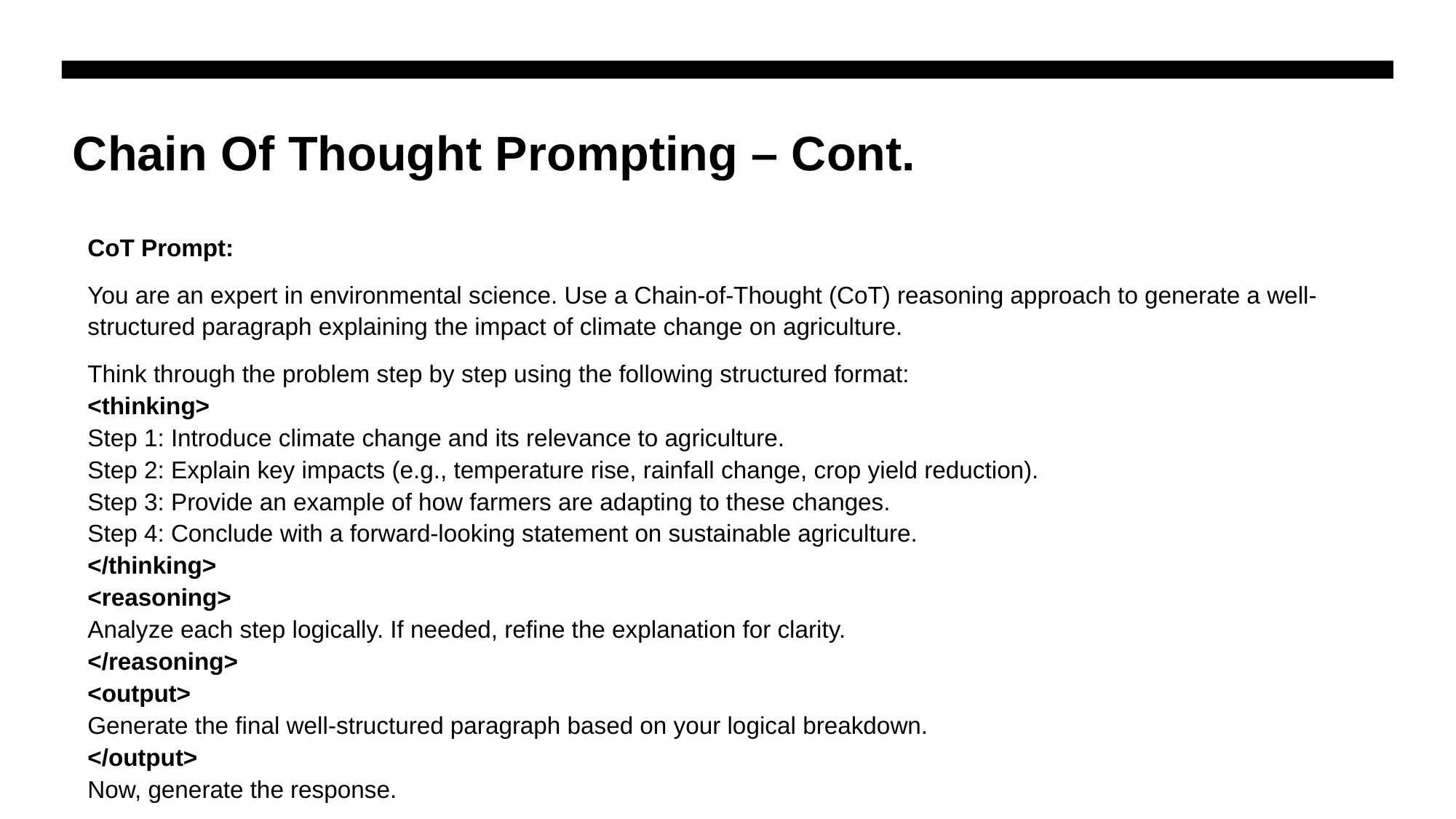

# Chain Of Thought Prompting – Cont.
CoT Prompt:
You are an expert in environmental science. Use a Chain-of-Thought (CoT) reasoning approach to generate a well-structured paragraph explaining the impact of climate change on agriculture.
Think through the problem step by step using the following structured format:
<thinking>
Step 1: Introduce climate change and its relevance to agriculture.
Step 2: Explain key impacts (e.g., temperature rise, rainfall change, crop yield reduction).
Step 3: Provide an example of how farmers are adapting to these changes.
Step 4: Conclude with a forward-looking statement on sustainable agriculture.
</thinking>
<reasoning>
Analyze each step logically. If needed, refine the explanation for clarity.
</reasoning>
<output>
Generate the final well-structured paragraph based on your logical breakdown.
</output>
Now, generate the response.